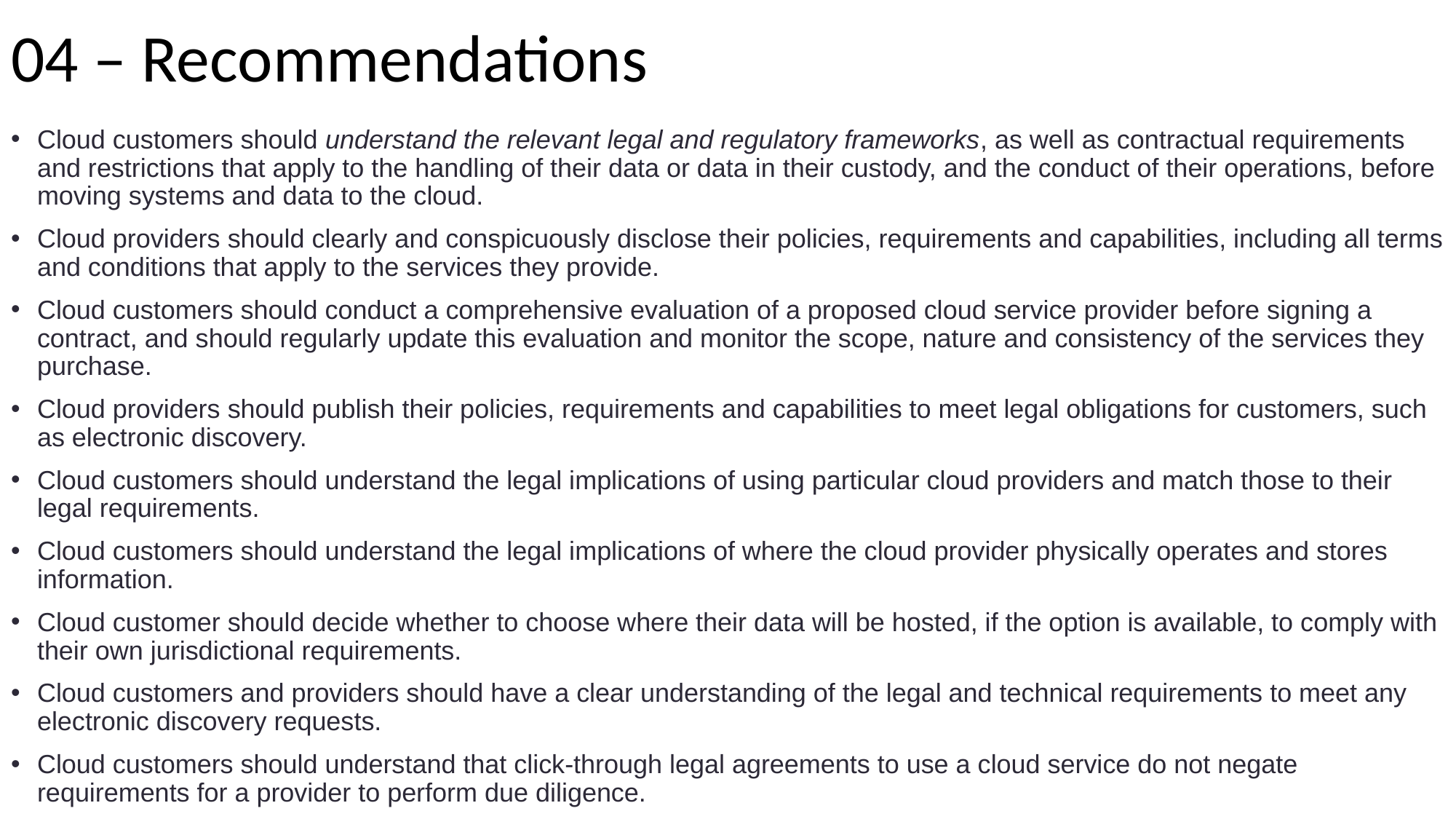

# 04 – Recommendations
Cloud customers should understand the relevant legal and regulatory frameworks, as well as contractual requirements and restrictions that apply to the handling of their data or data in their custody, and the conduct of their operations, before moving systems and data to the cloud.
Cloud providers should clearly and conspicuously disclose their policies, requirements and capabilities, including all terms and conditions that apply to the services they provide.
Cloud customers should conduct a comprehensive evaluation of a proposed cloud service provider before signing a contract, and should regularly update this evaluation and monitor the scope, nature and consistency of the services they purchase.
Cloud providers should publish their policies, requirements and capabilities to meet legal obligations for customers, such as electronic discovery.
Cloud customers should understand the legal implications of using particular cloud providers and match those to their legal requirements.
Cloud customers should understand the legal implications of where the cloud provider physically operates and stores information.
Cloud customer should decide whether to choose where their data will be hosted, if the option is available, to comply with their own jurisdictional requirements.
Cloud customers and providers should have a clear understanding of the legal and technical requirements to meet any electronic discovery requests.
Cloud customers should understand that click-through legal agreements to use a cloud service do not negate requirements for a provider to perform due diligence.